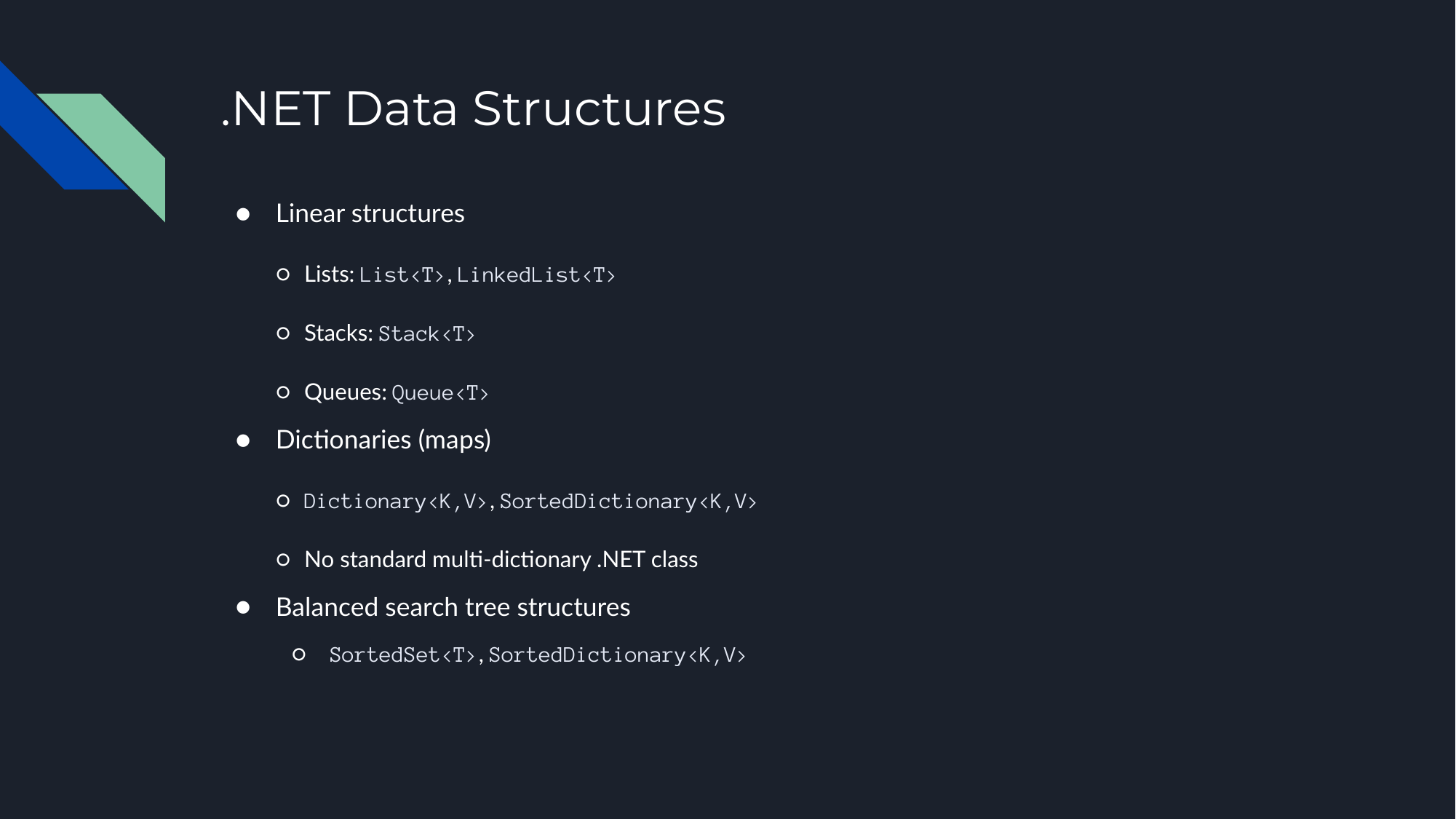

# .NET Data Structures
Linear structures
Lists: List<T>, LinkedList<T>
Stacks: Stack<T>
Queues: Queue<T>
Dictionaries (maps)
Dictionary<K,V>, SortedDictionary<K,V>
No standard multi-dictionary .NET class
Balanced search tree structures
SortedSet<T>, SortedDictionary<K,V>